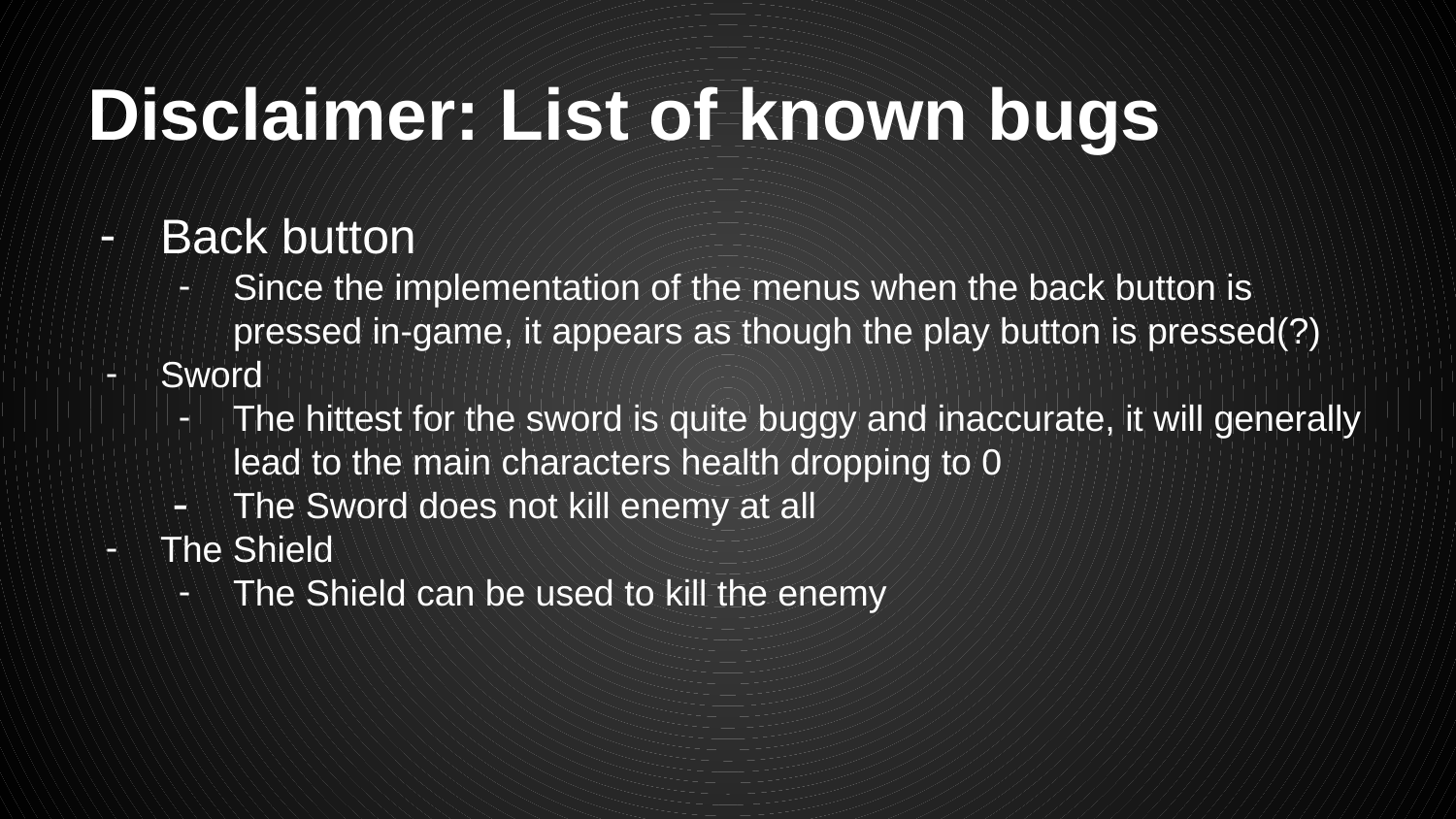

# Disclaimer: List of known bugs
Back button
Since the implementation of the menus when the back button is pressed in-game, it appears as though the play button is pressed(?)
Sword
The hittest for the sword is quite buggy and inaccurate, it will generally lead to the main characters health dropping to 0
The Sword does not kill enemy at all
The Shield
The Shield can be used to kill the enemy